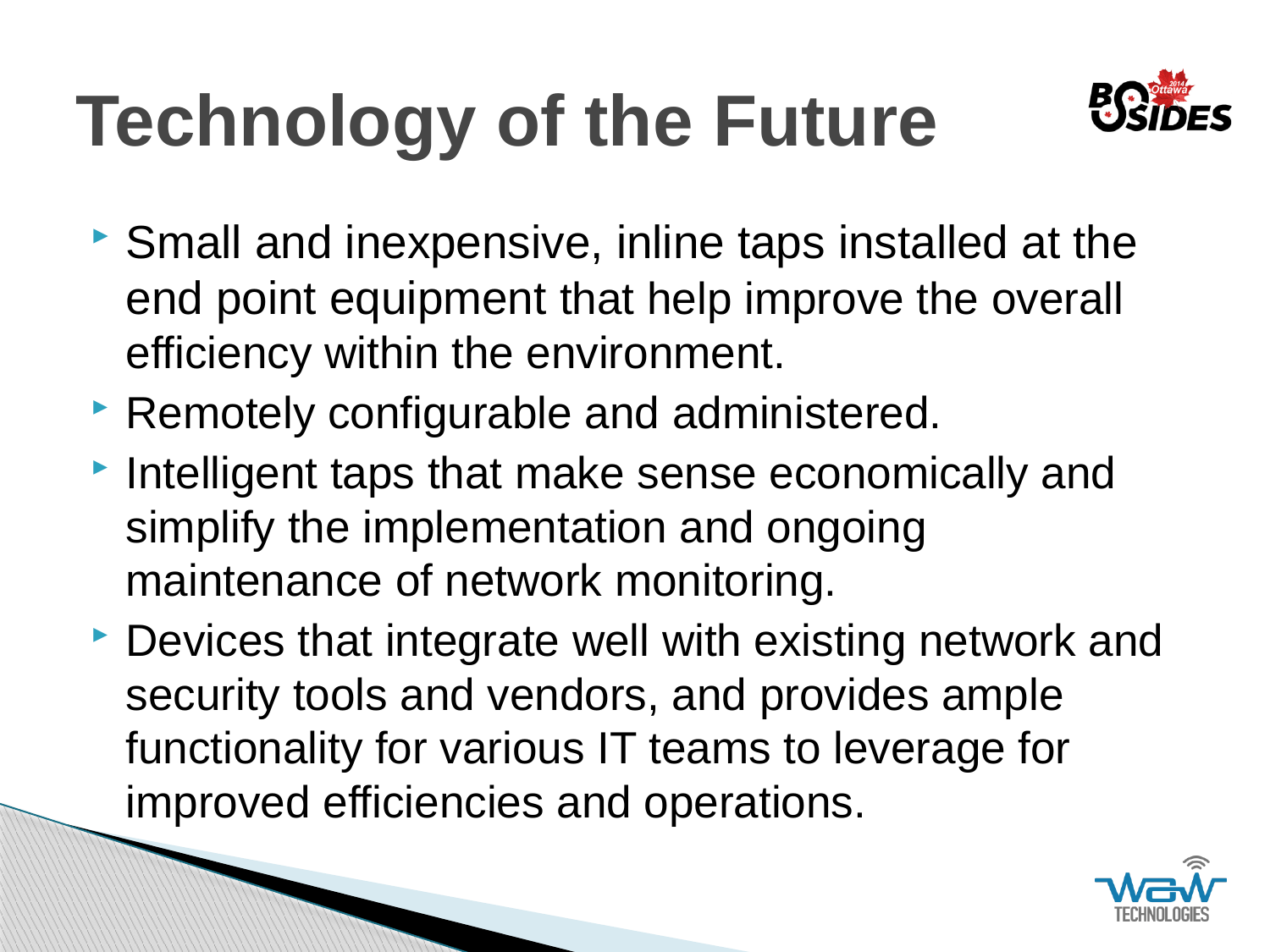

# Technology of the Future
Small and inexpensive, inline taps installed at the end point equipment that help improve the overall efficiency within the environment.
Remotely configurable and administered.
Intelligent taps that make sense economically and simplify the implementation and ongoing maintenance of network monitoring.
Devices that integrate well with existing network and security tools and vendors, and provides ample functionality for various IT teams to leverage for improved efficiencies and operations.